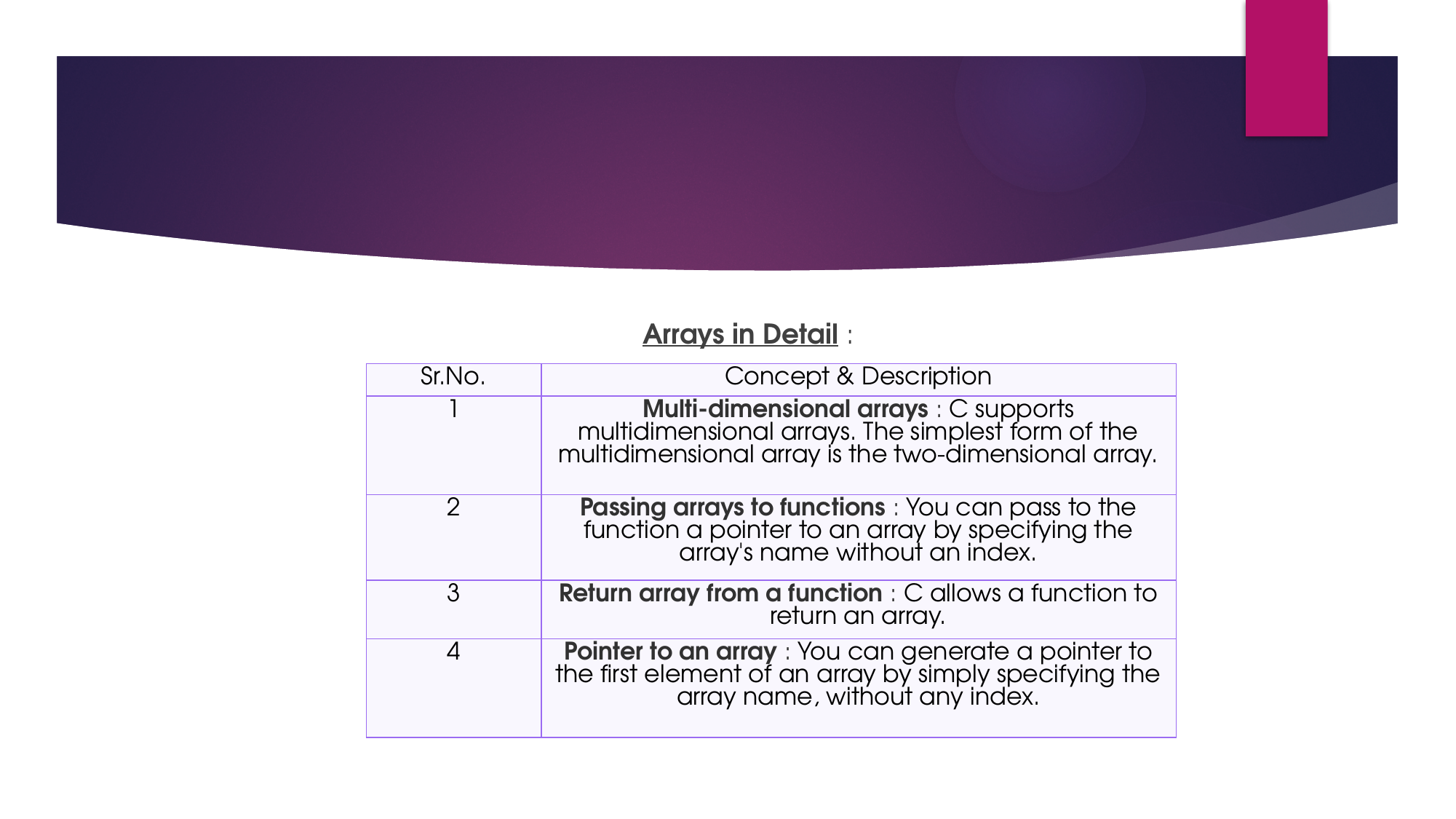

Arrays in Detail :

| Sr.No. | Concept & Description |
| --- | --- |
| 1 | Multi-dimensional arrays : C supports multidimensional arrays. The simplest form of the multidimensional array is the two-dimensional array. |
| 2 | Passing arrays to functions : You can pass to the function a pointer to an array by specifying the array's name without an index. |
| 3 | Return array from a function : C allows a function to return an array. |
| 4 | Pointer to an array : You can generate a pointer to the first element of an array by simply specifying the array name, without any index. |